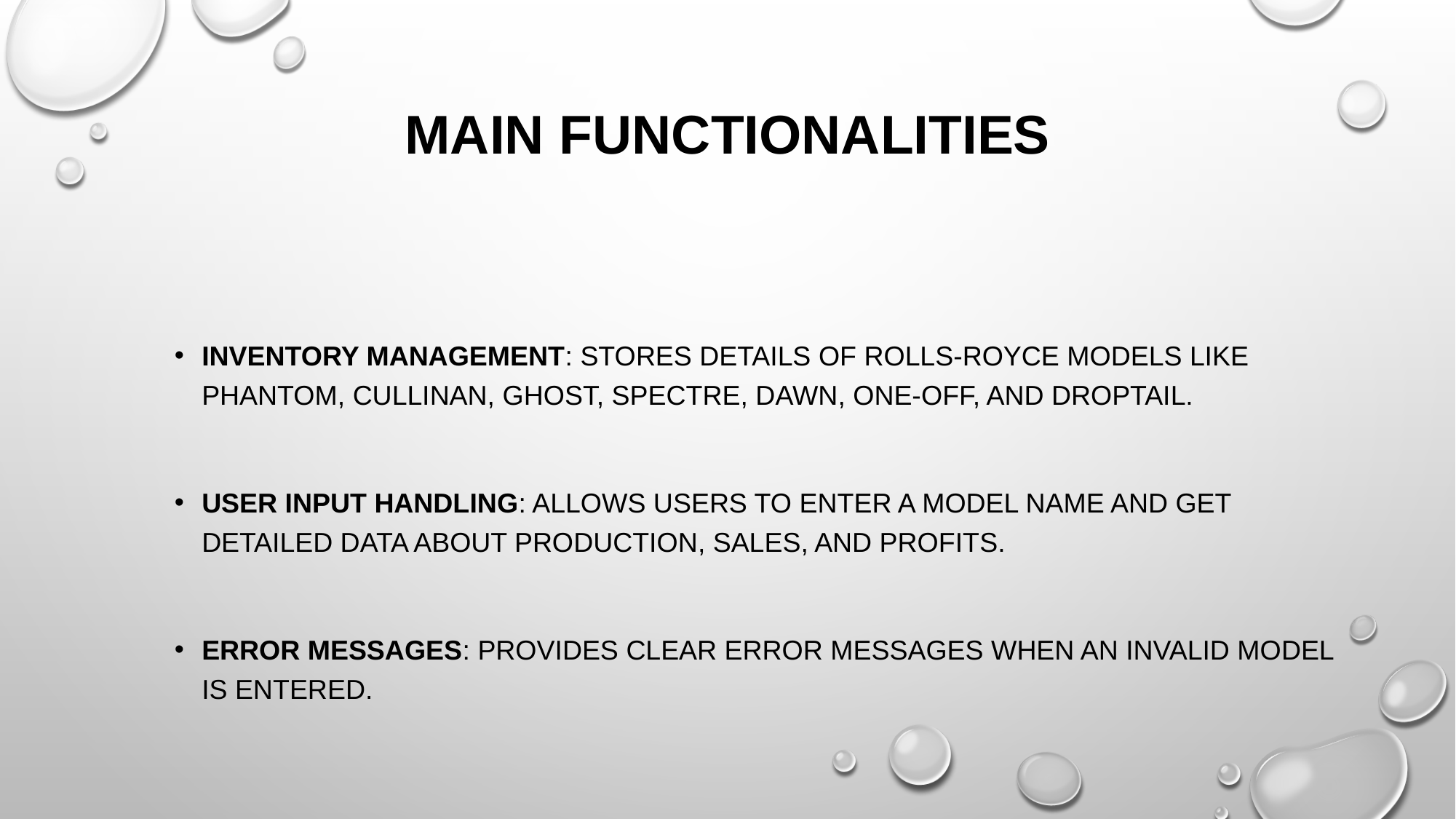

# Main Functionalities

Inventory Management: Stores details of Rolls-Royce models like Phantom, Cullinan, Ghost, Spectre, Dawn, One-off, and Droptail.

User Input Handling: Allows users to enter a model name and get detailed data about production, sales, and profits.

Error Messages: Provides clear error messages when an invalid model is entered.